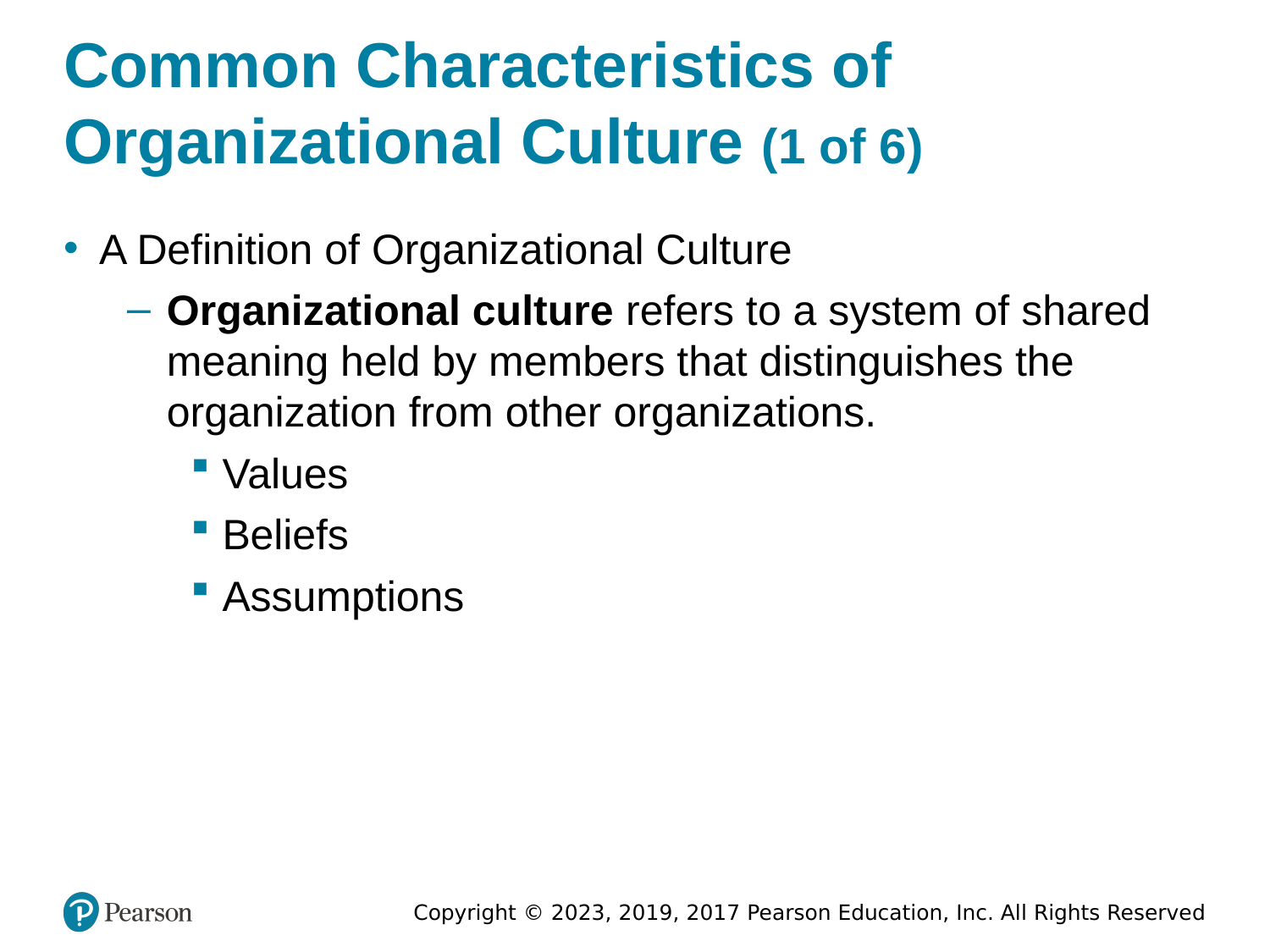

# Common Characteristics of Organizational Culture (1 of 6)
A Definition of Organizational Culture
Organizational culture refers to a system of shared meaning held by members that distinguishes the organization from other organizations.
Values
Beliefs
Assumptions